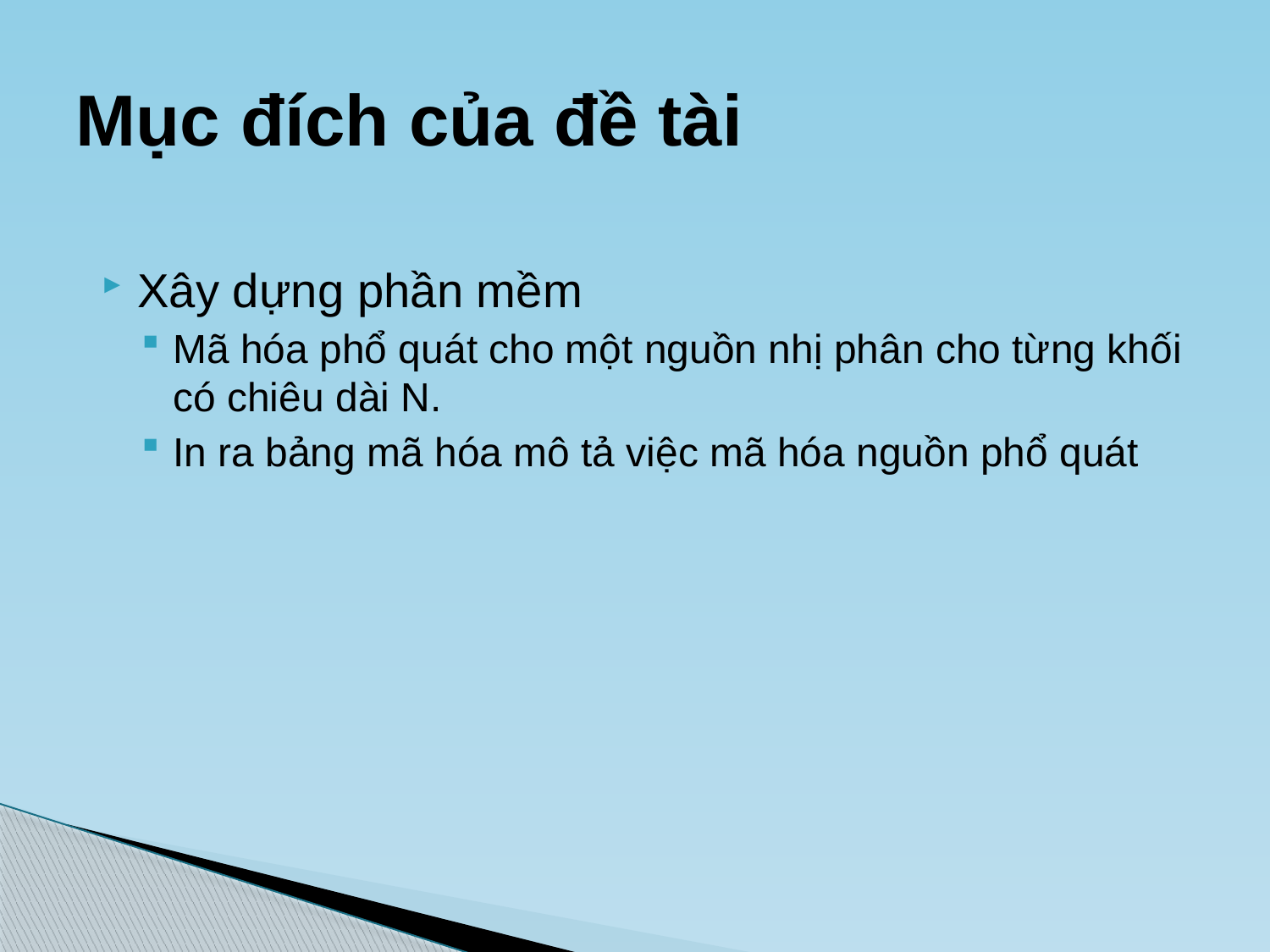

# Mục đích của đề tài
Xây dựng phần mềm
Mã hóa phổ quát cho một nguồn nhị phân cho từng khối có chiêu dài N.
In ra bảng mã hóa mô tả việc mã hóa nguồn phổ quát